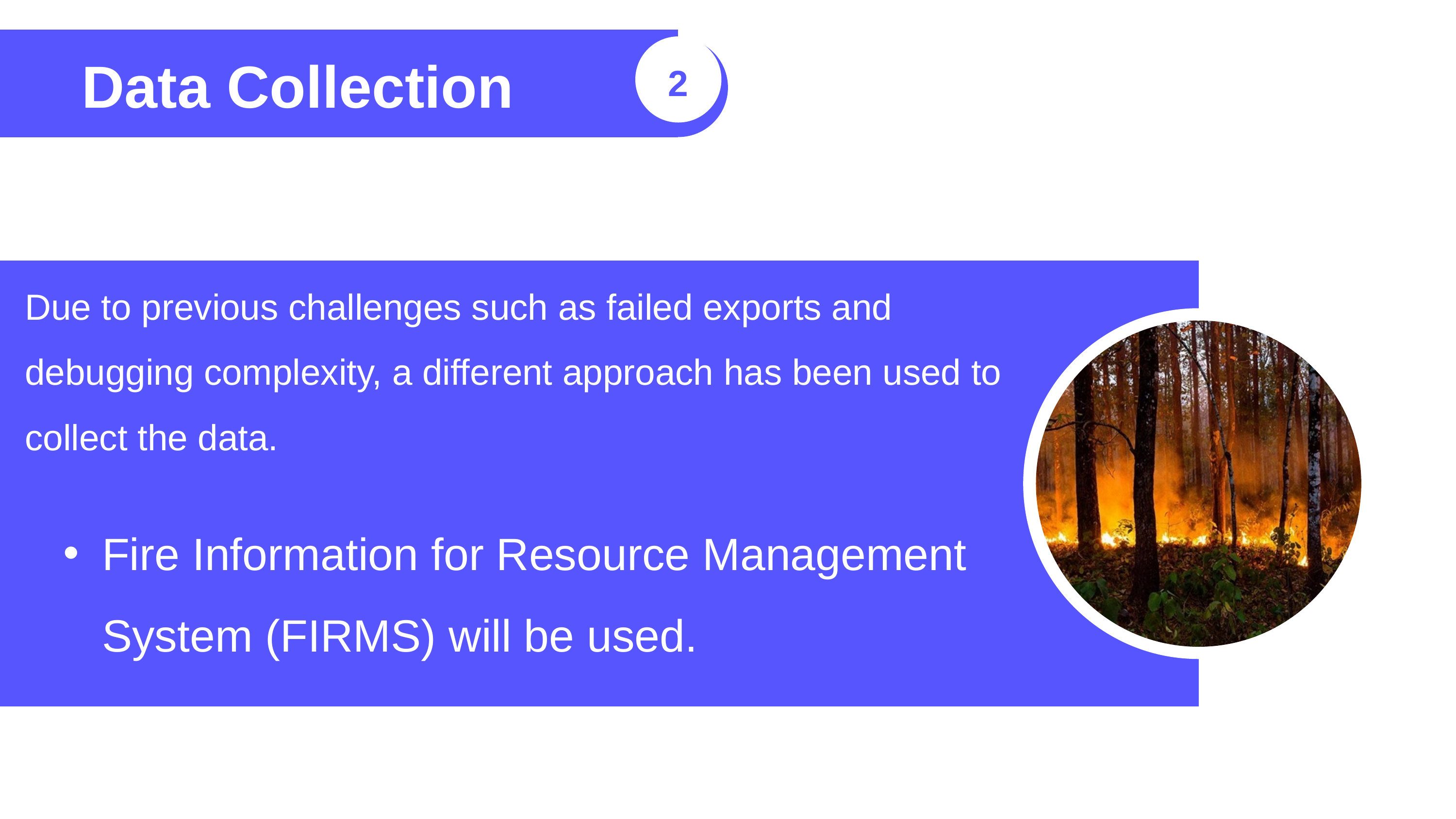

Data Collection
2

Due to previous challenges such as failed exports and debugging complexity, a different approach has been used to collect the data.

Fire Information for Resource Management System (FIRMS) will be used.